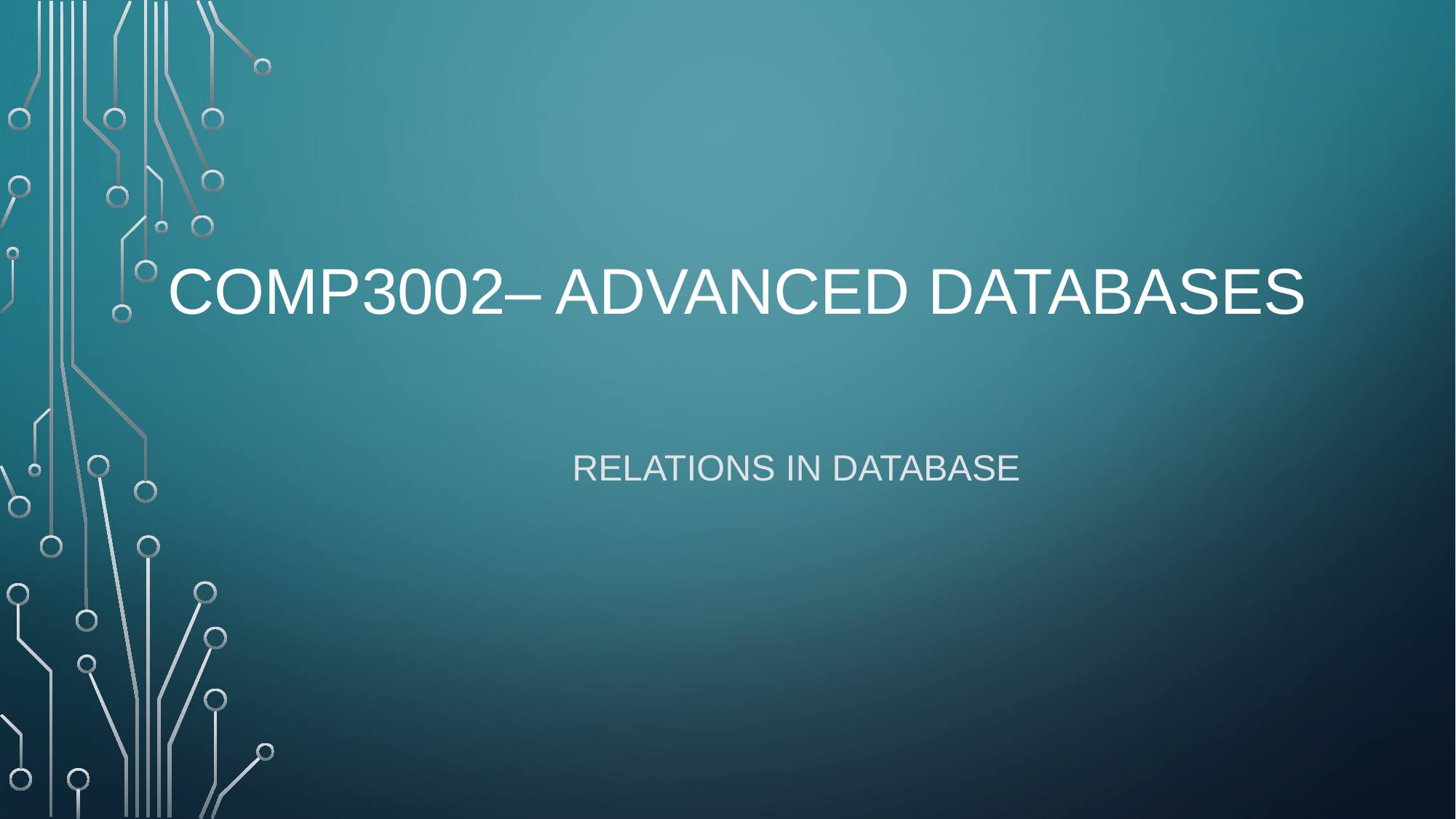

# COMP3002– Advanced Databases
Relations in Database